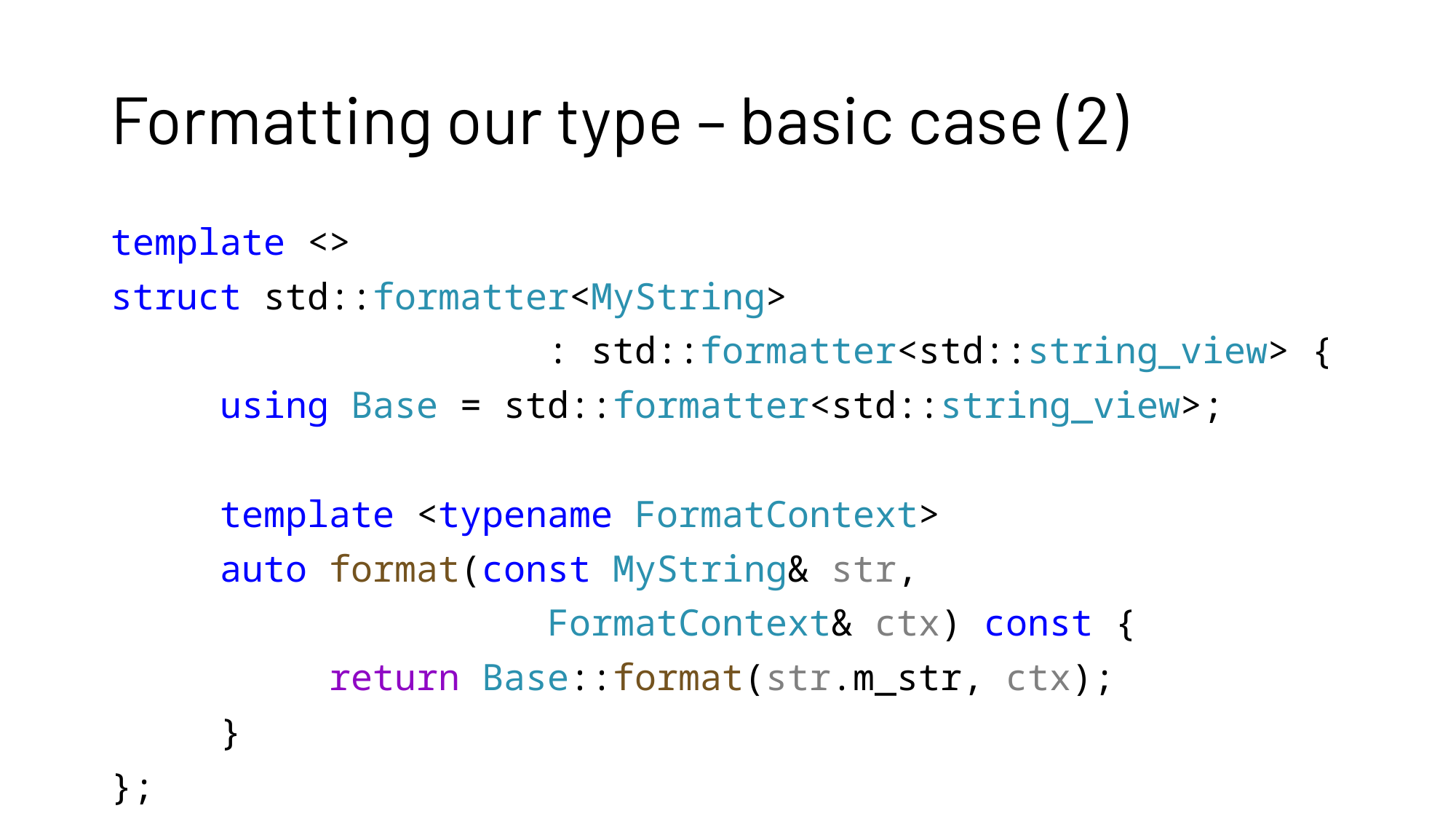

# Formatting our type – basic case (2)
template <>
struct std::formatter<MyString>
				: std::formatter<std::string_view> {
	using Base = std::formatter<std::string_view>;

	template <typename FormatContext>
	auto format(const MyString& str,
				FormatContext& ctx) const {
		return Base::format(str.m_str, ctx);
	}
};